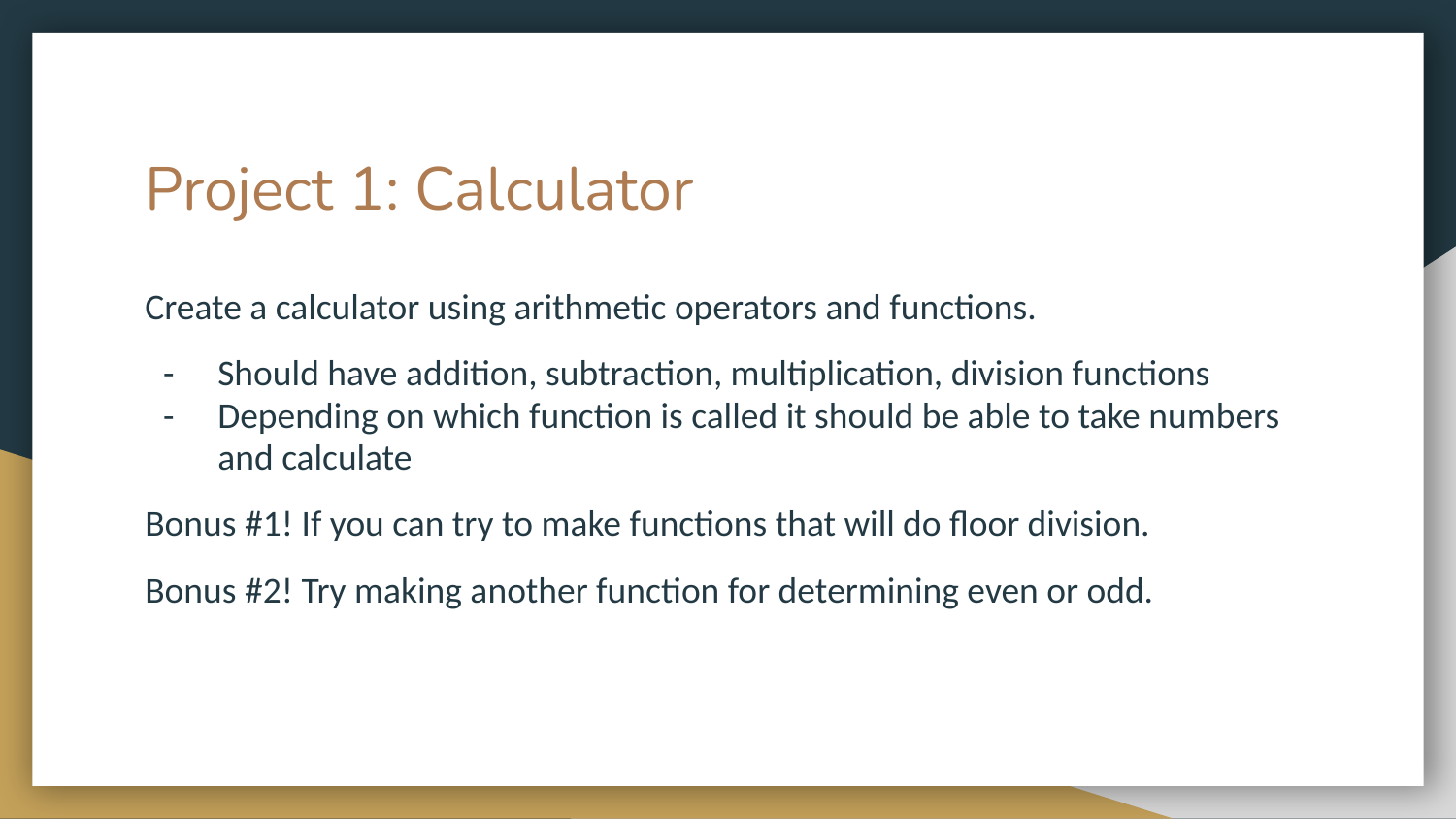

# Project 1: Calculator
Create a calculator using arithmetic operators and functions.
Should have addition, subtraction, multiplication, division functions
Depending on which function is called it should be able to take numbers and calculate
Bonus #1! If you can try to make functions that will do floor division.
Bonus #2! Try making another function for determining even or odd.